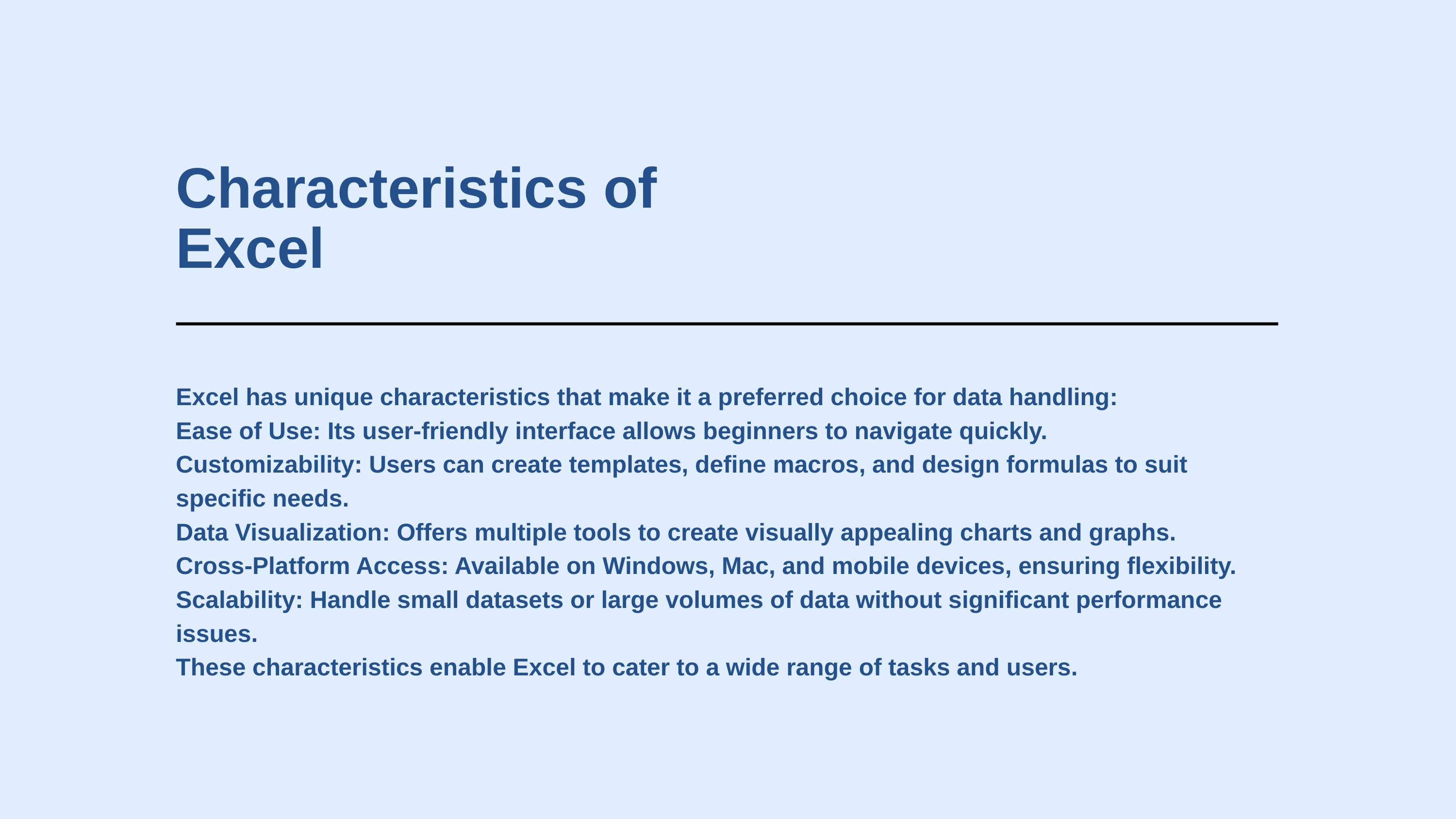

Characteristics of Excel

Excel has unique characteristics that make it a preferred choice for data handling:
Ease of Use: Its user-friendly interface allows beginners to navigate quickly.
Customizability: Users can create templates, define macros, and design formulas to suit specific needs.
Data Visualization: Offers multiple tools to create visually appealing charts and graphs.
Cross-Platform Access: Available on Windows, Mac, and mobile devices, ensuring flexibility.
Scalability: Handle small datasets or large volumes of data without significant performance issues.
These characteristics enable Excel to cater to a wide range of tasks and users.